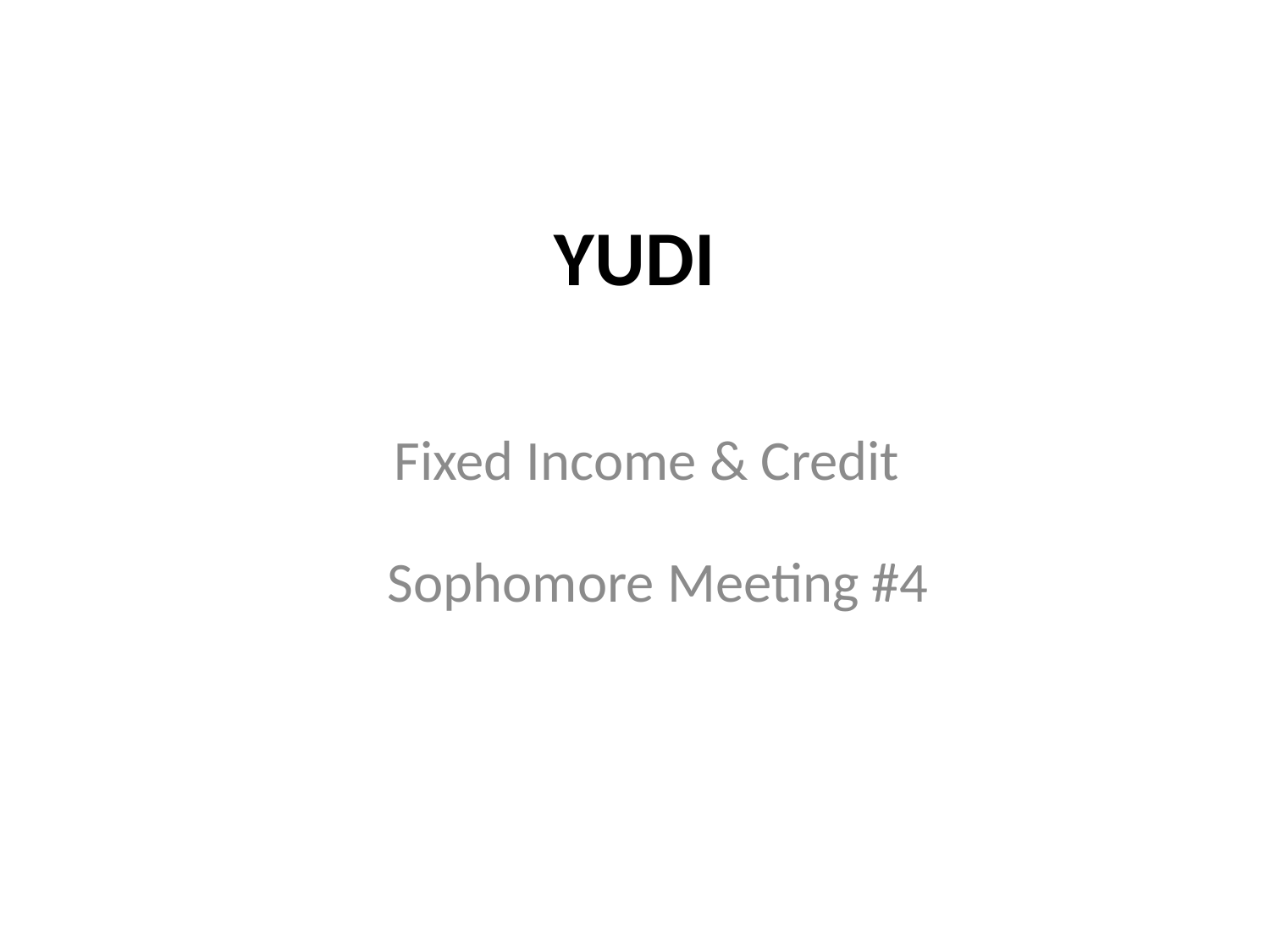

# YUDI
Fixed Income & Credit
        Sophomore Meeting #4